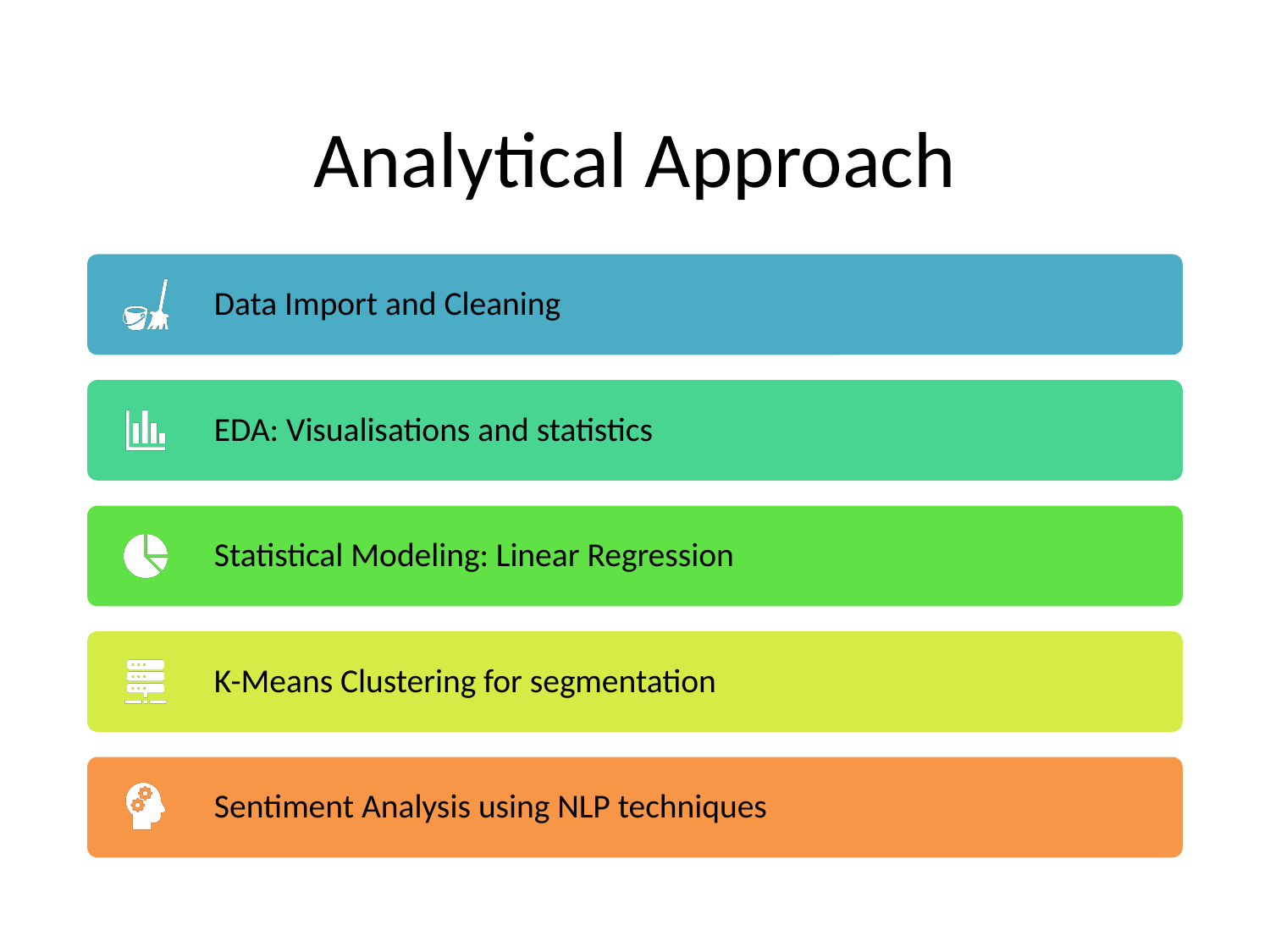

# Analytical Approach
Data Import and Cleaning
EDA: Visualisations and statistics
Statistical Modeling: Linear Regression
K-Means Clustering for segmentation
Sentiment Analysis using NLP techniques